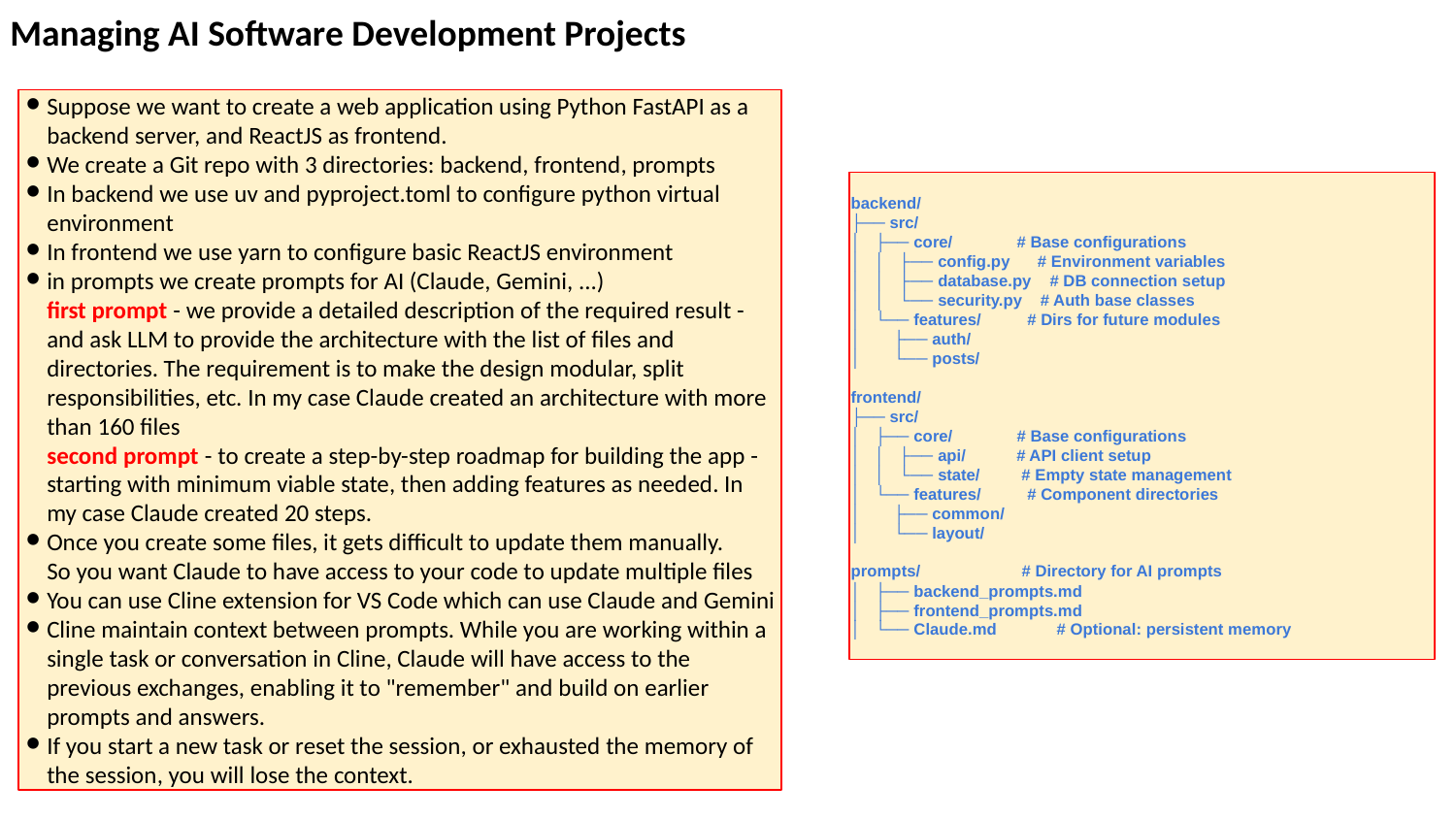

Managing AI Software Development Projects
Suppose we want to create a web application using Python FastAPI as a backend server, and ReactJS as frontend.
We create a Git repo with 3 directories: backend, frontend, prompts
In backend we use uv and pyproject.toml to configure python virtual environment
In frontend we use yarn to configure basic ReactJS environment
in prompts we create prompts for AI (Claude, Gemini, ...)
first prompt - we provide a detailed description of the required result - and ask LLM to provide the architecture with the list of files and directories. The requirement is to make the design modular, split responsibilities, etc. In my case Claude created an architecture with more than 160 files
second prompt - to create a step-by-step roadmap for building the app - starting with minimum viable state, then adding features as needed. In my case Claude created 20 steps.
Once you create some files, it gets difficult to update them manually.
So you want Claude to have access to your code to update multiple files
You can use Cline extension for VS Code which can use Claude and Gemini
Cline maintain context between prompts. While you are working within a single task or conversation in Cline, Claude will have access to the previous exchanges, enabling it to "remember" and build on earlier prompts and answers.
If you start a new task or reset the session, or exhausted the memory of the session, you will lose the context.

backend/
├── src/
│   ├── core/              # Base configurations
│   │   ├── config.py      # Environment variables
│   │   ├── database.py    # DB connection setup
│   │   └── security.py    # Auth base classes
│   └── features/          # Dirs for future modules
│       ├── auth/
│       └── posts/

frontend/
├── src/
│   ├── core/              # Base configurations
│   │   ├── api/           # API client setup
│   │   └── state/         # Empty state management
│   └── features/          # Component directories
│       ├── common/
│       └── layout/

prompts/                      # Directory for AI prompts
│   ├── backend_prompts.md
│   ├── frontend_prompts.md
│   └── Claude.md             # Optional: persistent memory